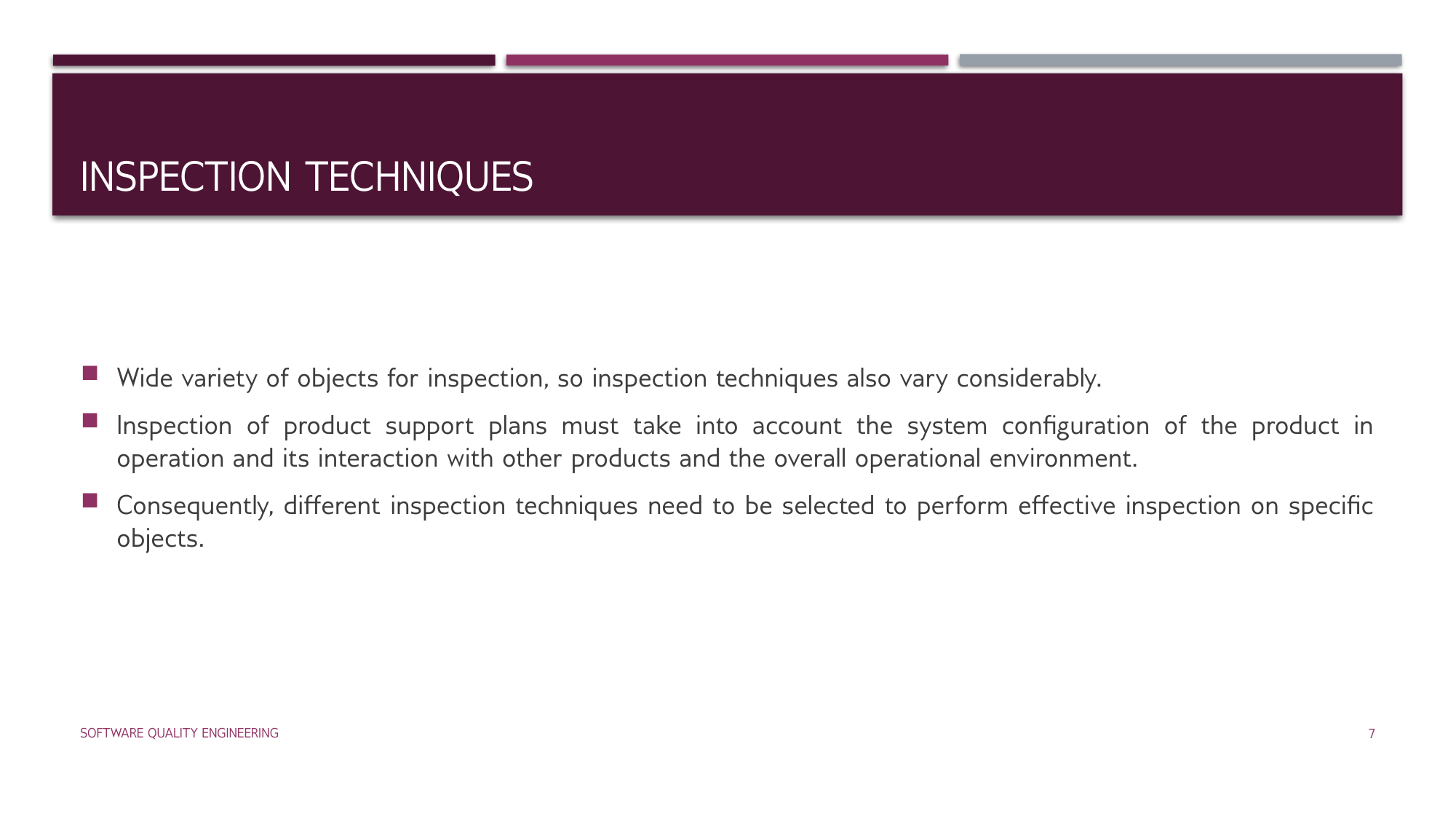

# Inspection techniques
Wide variety of objects for inspection, so inspection techniques also vary considerably.
Inspection of product support plans must take into account the system configuration of the product in operation and its interaction with other products and the overall operational environment.
Consequently, different inspection techniques need to be selected to perform effective inspection on specific objects.

Software Quality Engineering
7